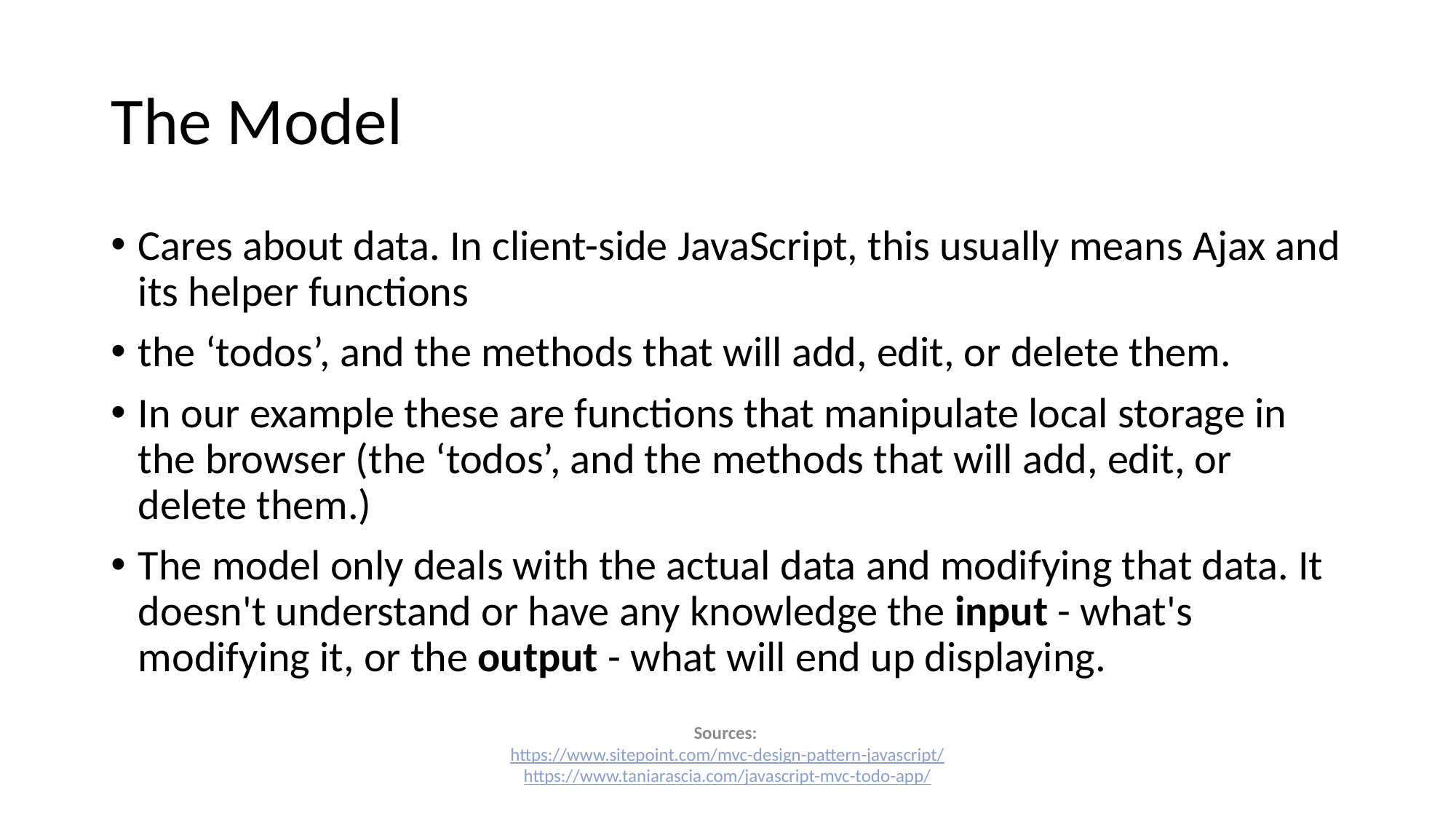

# The Model
Cares about data. In client-side JavaScript, this usually means Ajax and its helper functions
the ‘todos’, and the methods that will add, edit, or delete them.
In our example these are functions that manipulate local storage in the browser (the ‘todos’, and the methods that will add, edit, or delete them.)
The model only deals with the actual data and modifying that data. It doesn't understand or have any knowledge the input - what's modifying it, or the output - what will end up displaying.
Sources:
https://www.sitepoint.com/mvc-design-pattern-javascript/
https://www.taniarascia.com/javascript-mvc-todo-app/